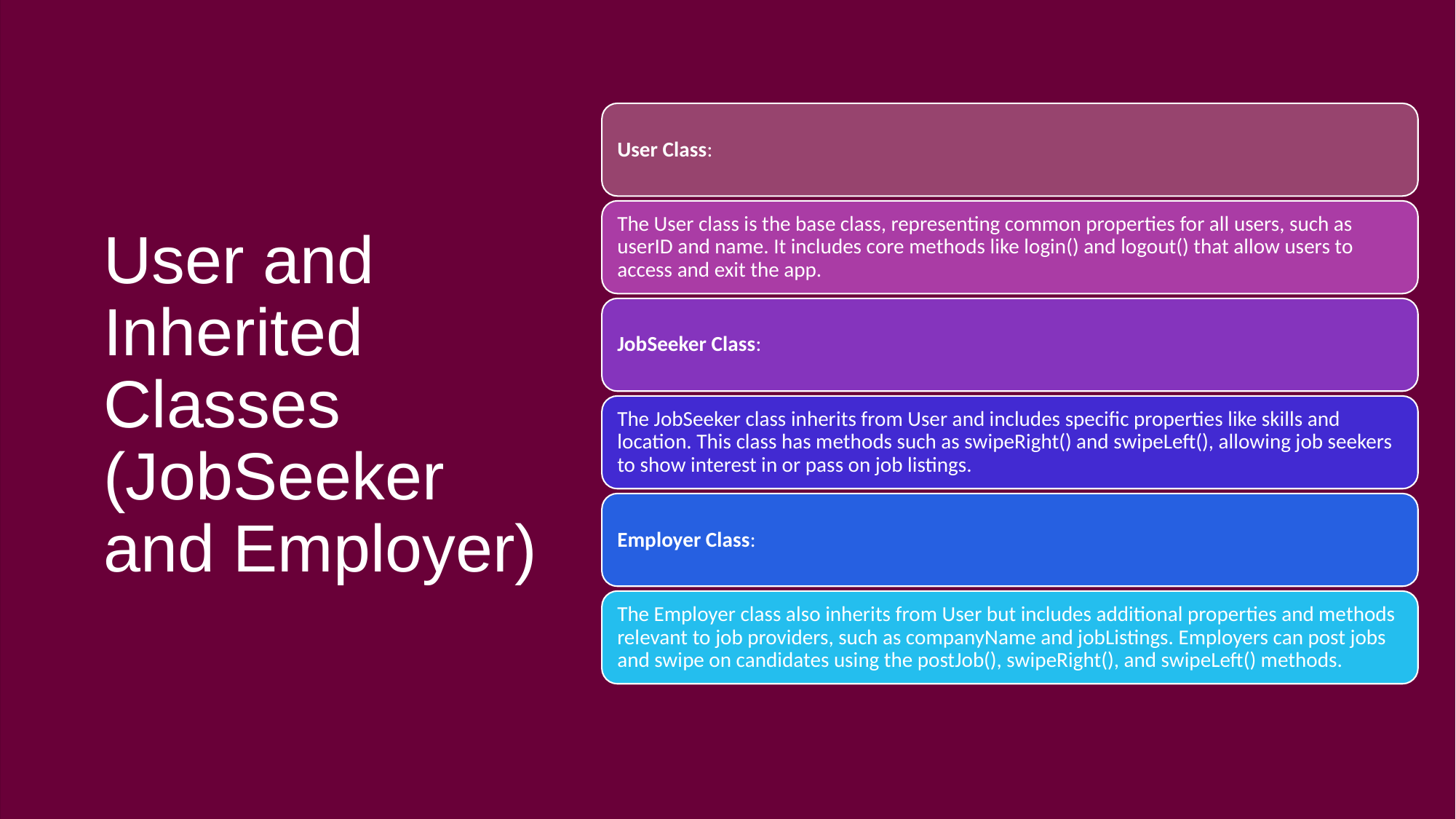

User Class:
The User class is the base class, representing common properties for all users, such as userID and name. It includes core methods like login() and logout() that allow users to access and exit the app.
JobSeeker Class:
The JobSeeker class inherits from User and includes specific properties like skills and location. This class has methods such as swipeRight() and swipeLeft(), allowing job seekers to show interest in or pass on job listings.
Employer Class:
The Employer class also inherits from User but includes additional properties and methods relevant to job providers, such as companyName and jobListings. Employers can post jobs and swipe on candidates using the postJob(), swipeRight(), and swipeLeft() methods.
# User and Inherited Classes (JobSeeker and Employer)